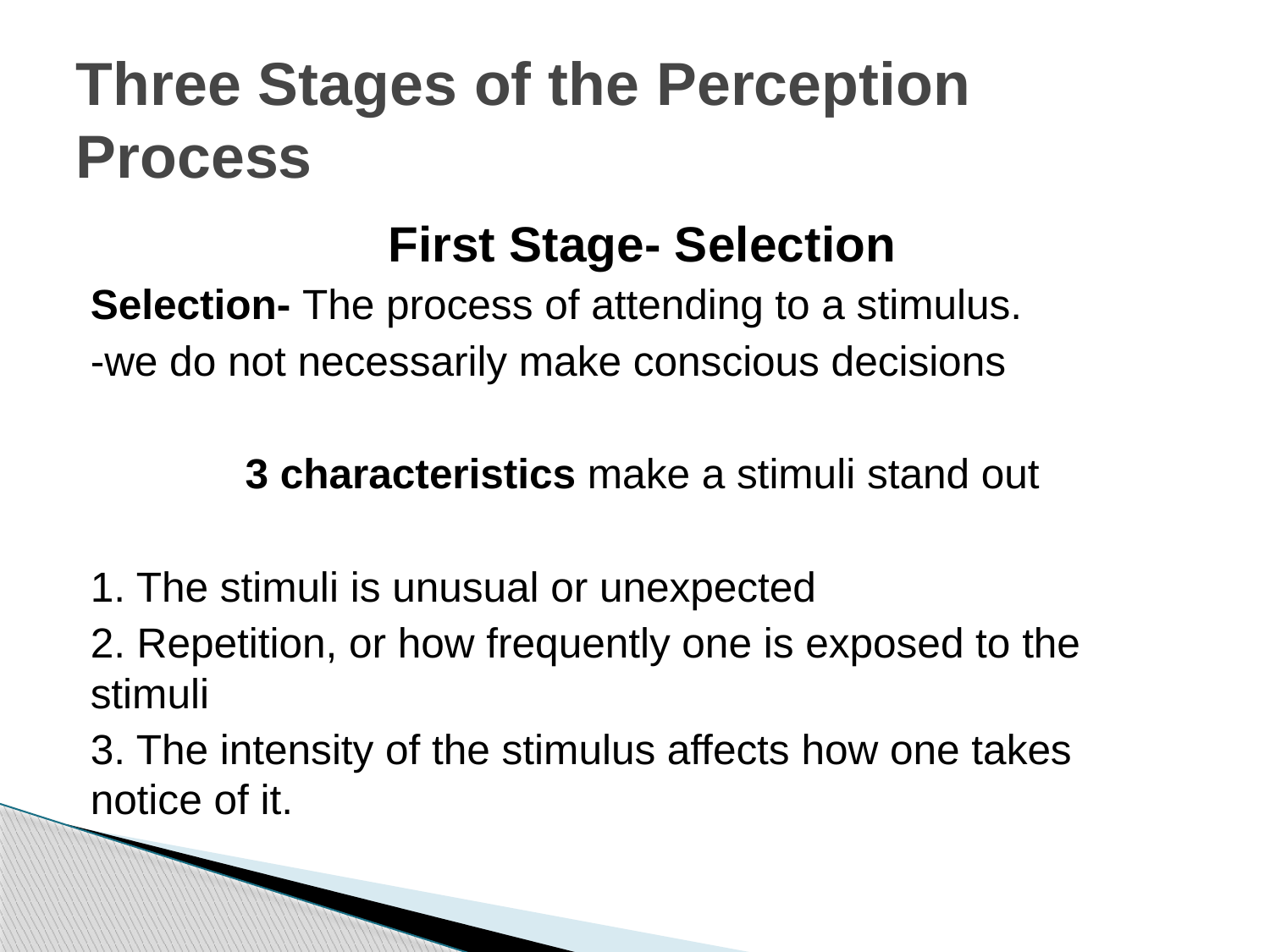

# Three Stages of the Perception Process
First Stage- Selection
Selection- The process of attending to a stimulus.
-we do not necessarily make conscious decisions

3 characteristics make a stimuli stand out

1. The stimuli is unusual or unexpected
2. Repetition, or how frequently one is exposed to the stimuli
3. The intensity of the stimulus affects how one takes notice of it.